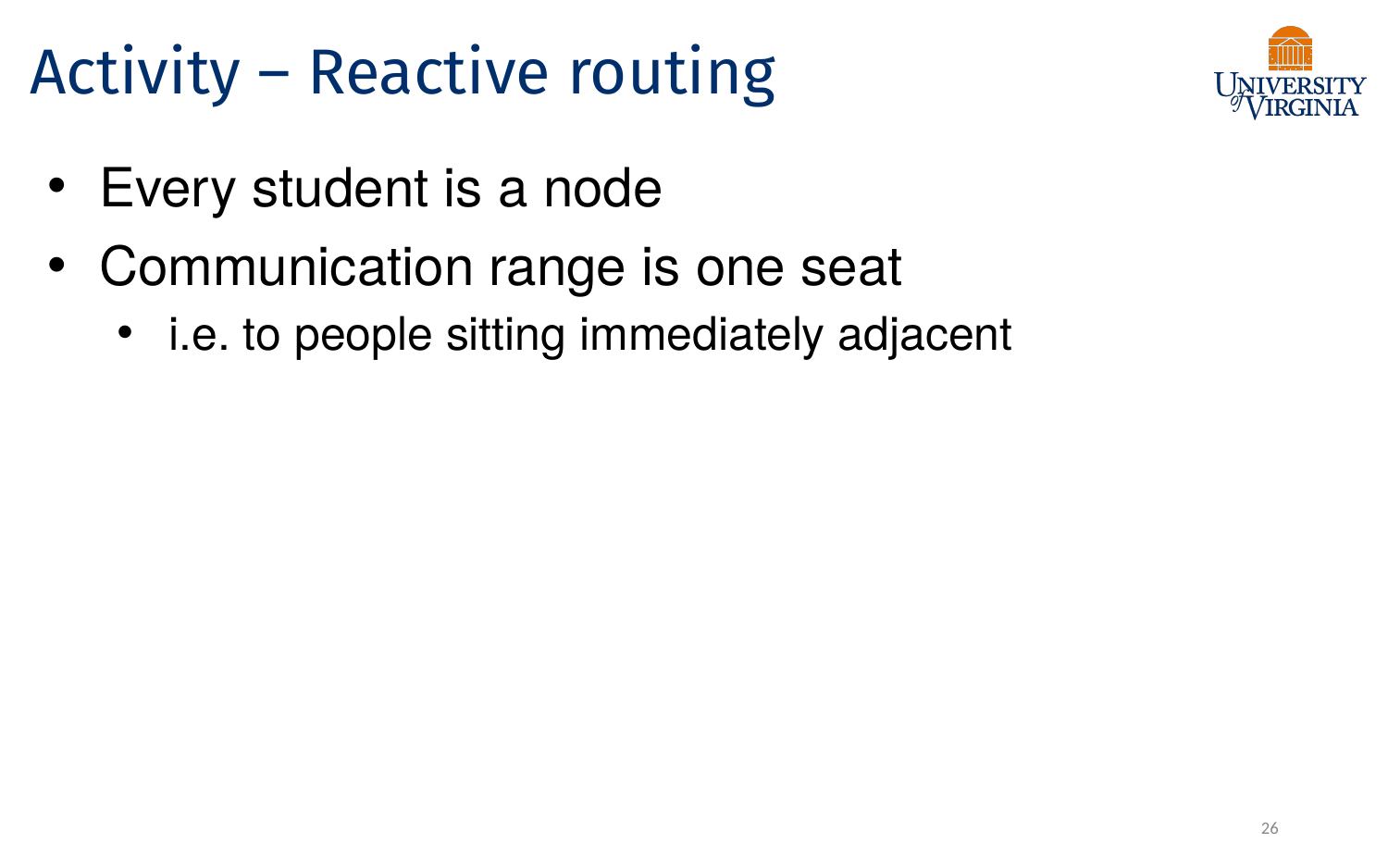

# Activity – Reactive routing
Every student is a node
Communication range is one seat
i.e. to people sitting immediately adjacent
26